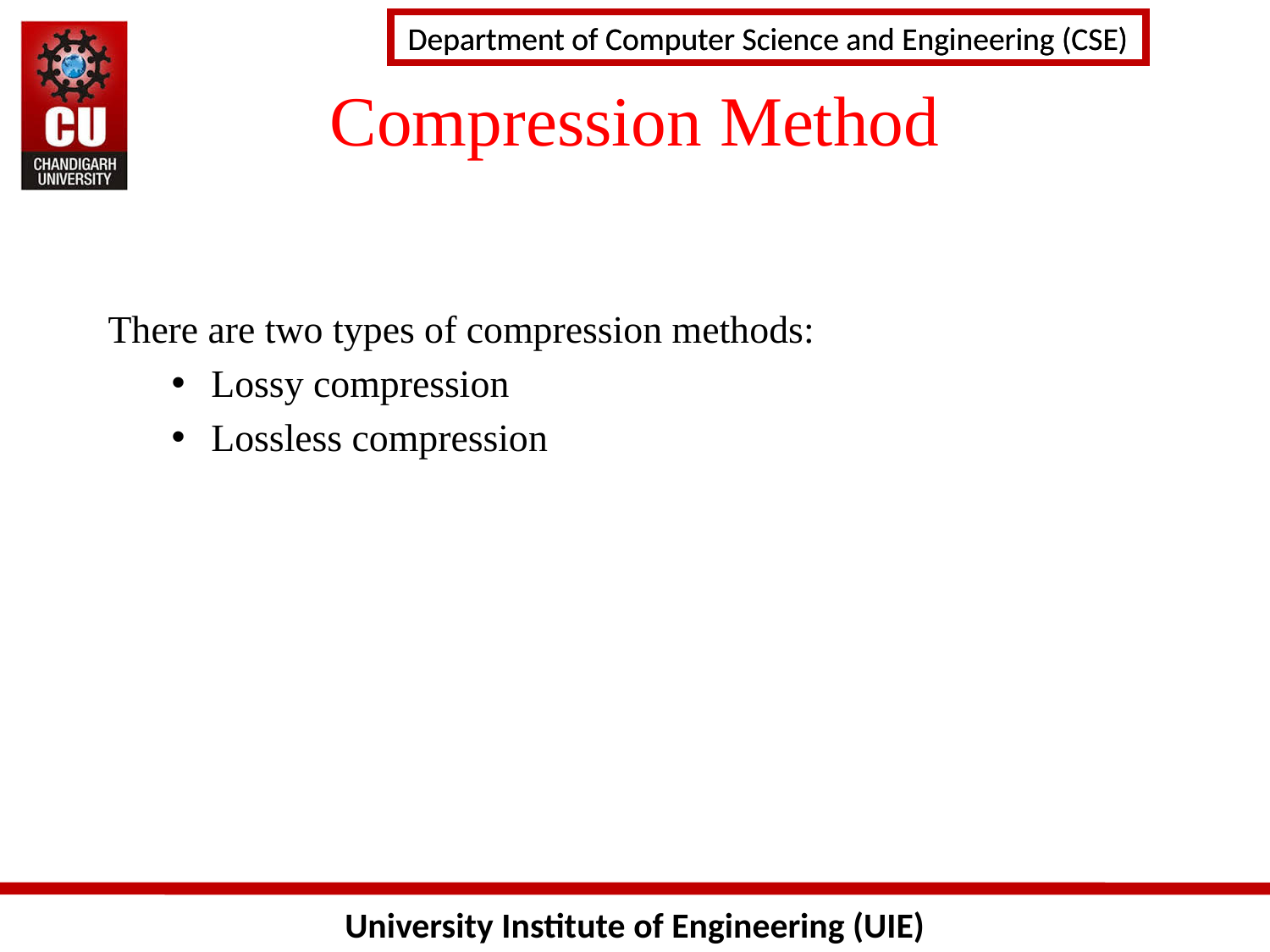

# Compression Method
There are two types of compression methods:
Lossy compression
Lossless compression